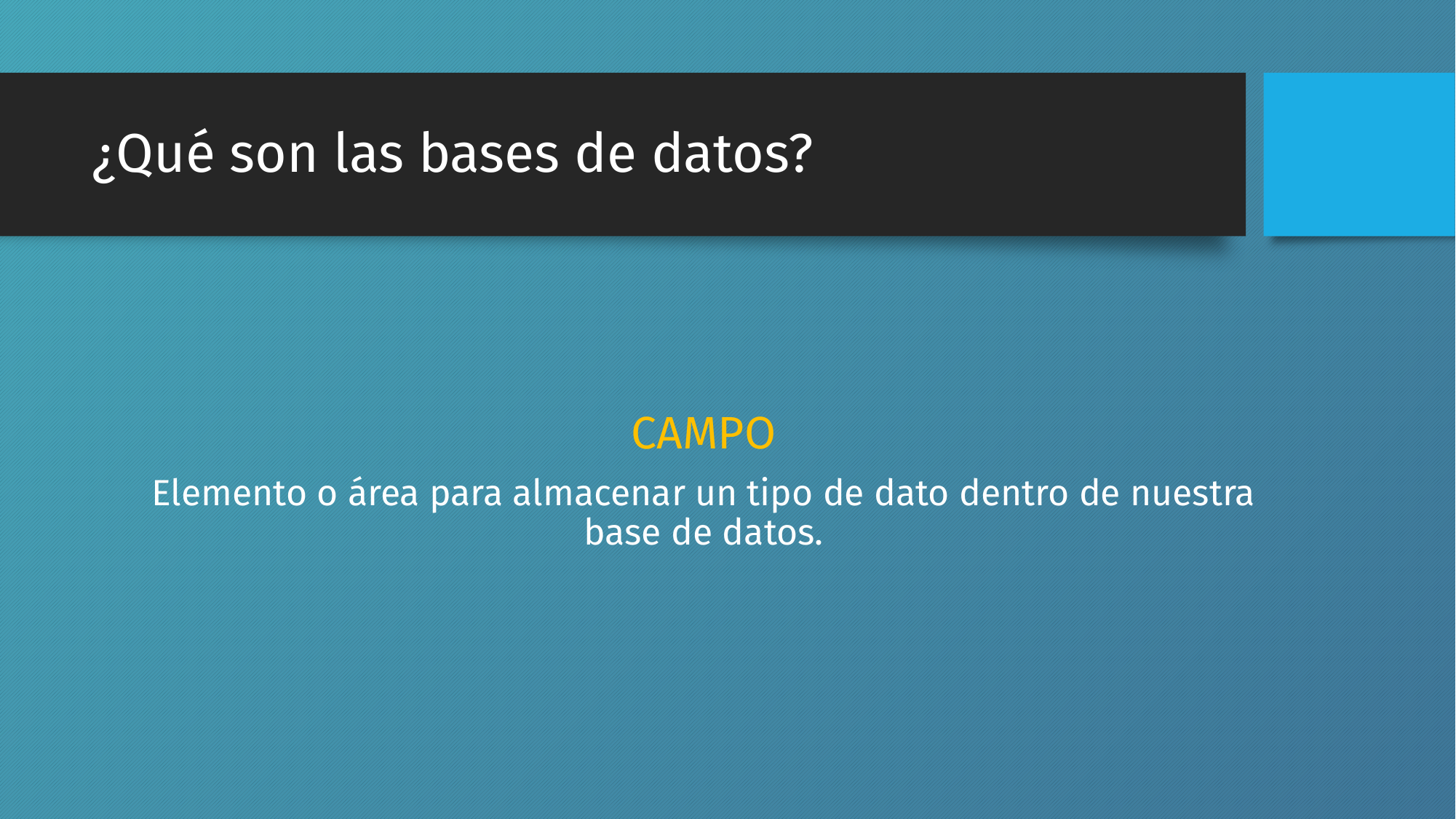

# ¿Qué son las bases de datos?
CAMPO
Elemento o área para almacenar un tipo de dato dentro de nuestra base de datos.